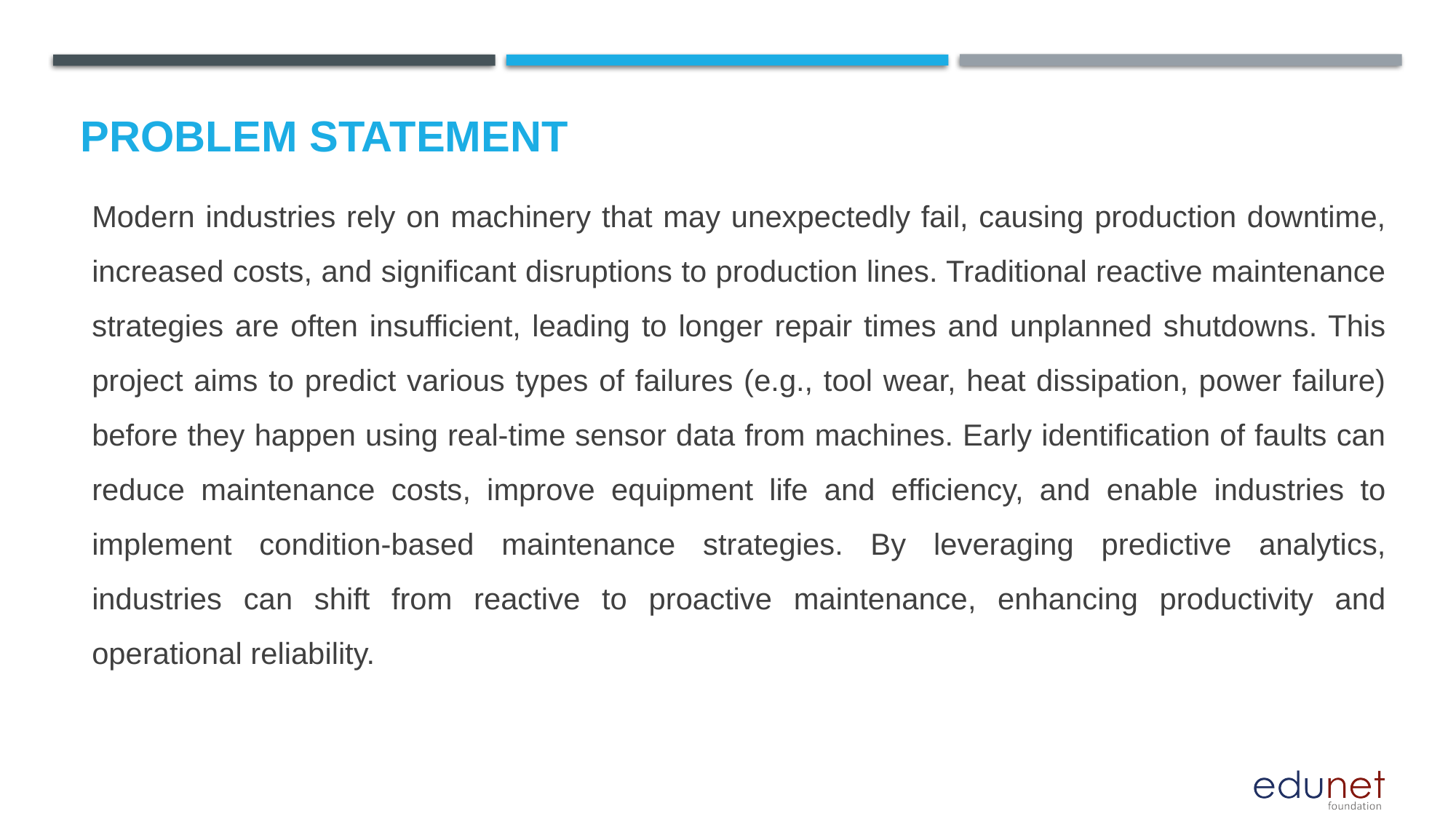

# Problem Statement
Modern industries rely on machinery that may unexpectedly fail, causing production downtime, increased costs, and significant disruptions to production lines. Traditional reactive maintenance strategies are often insufficient, leading to longer repair times and unplanned shutdowns. This project aims to predict various types of failures (e.g., tool wear, heat dissipation, power failure) before they happen using real-time sensor data from machines. Early identification of faults can reduce maintenance costs, improve equipment life and efficiency, and enable industries to implement condition-based maintenance strategies. By leveraging predictive analytics, industries can shift from reactive to proactive maintenance, enhancing productivity and operational reliability.